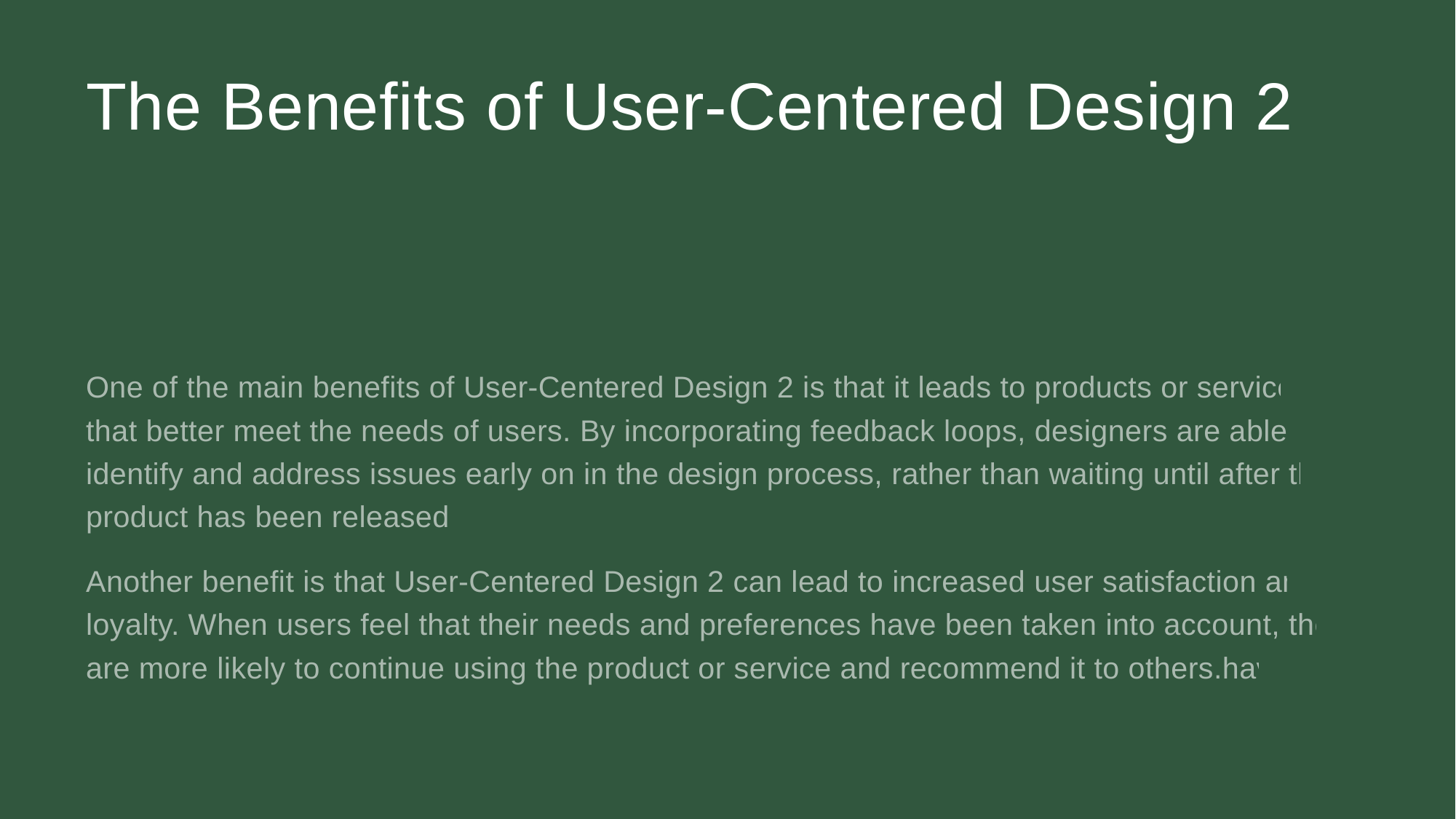

# The Benefits of User-Centered Design 2

One of the main benefits of User-Centered Design 2 is that it leads to products or services that better meet the needs of users. By incorporating feedback loops, designers are able to identify and address issues early on in the design process, rather than waiting until after the product has been released.
Another benefit is that User-Centered Design 2 can lead to increased user satisfaction and loyalty. When users feel that their needs and preferences have been taken into account, they are more likely to continue using the product or service and recommend it to others.have